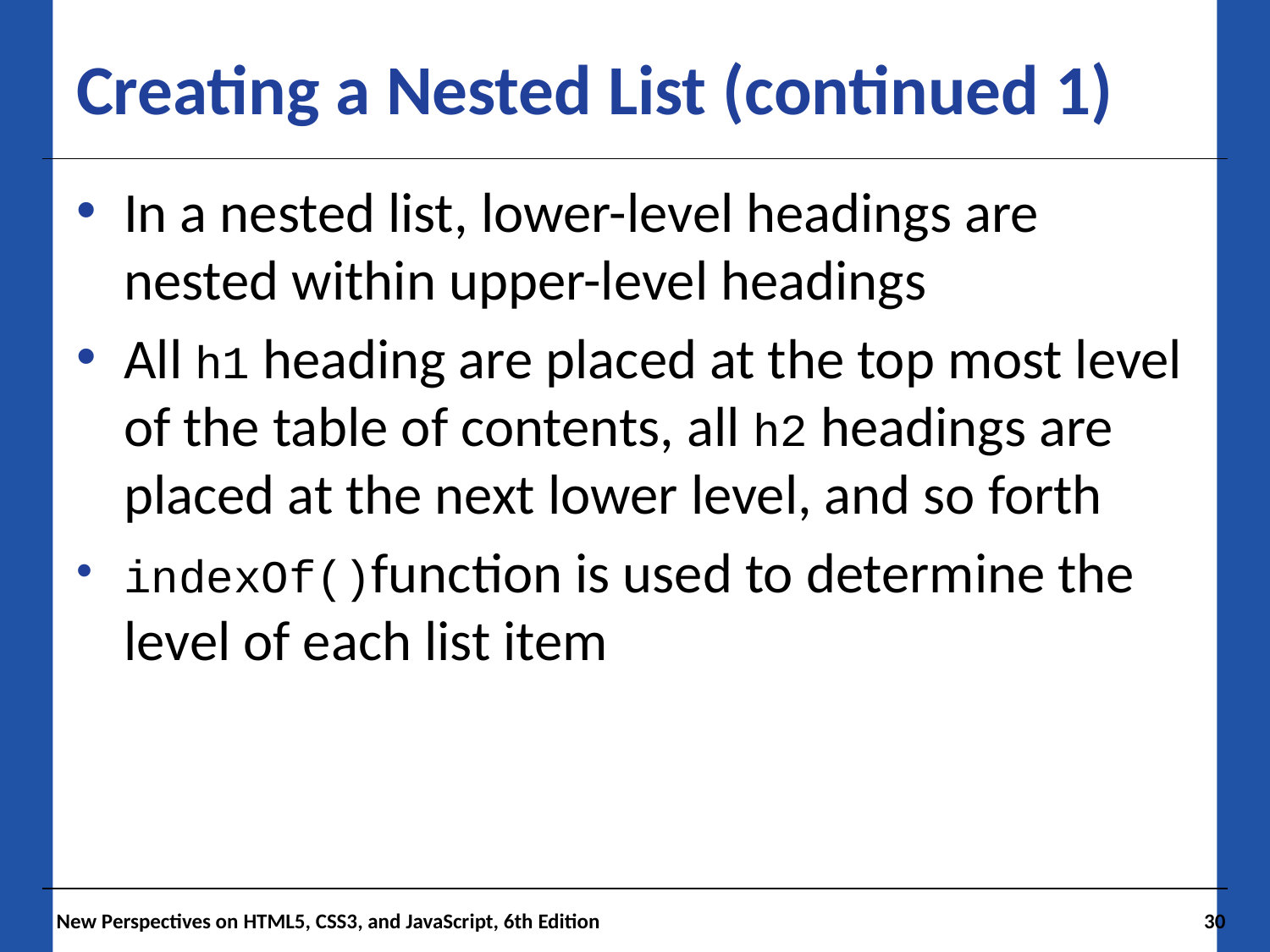

# Creating a Nested List (continued 1)
In a nested list, lower-level headings are nested within upper-level headings
All h1 heading are placed at the top most level of the table of contents, all h2 headings are placed at the next lower level, and so forth
indexOf()function is used to determine the level of each list item
         New Perspectives on HTML5, CSS3, and JavaScript, 6th Edition
30